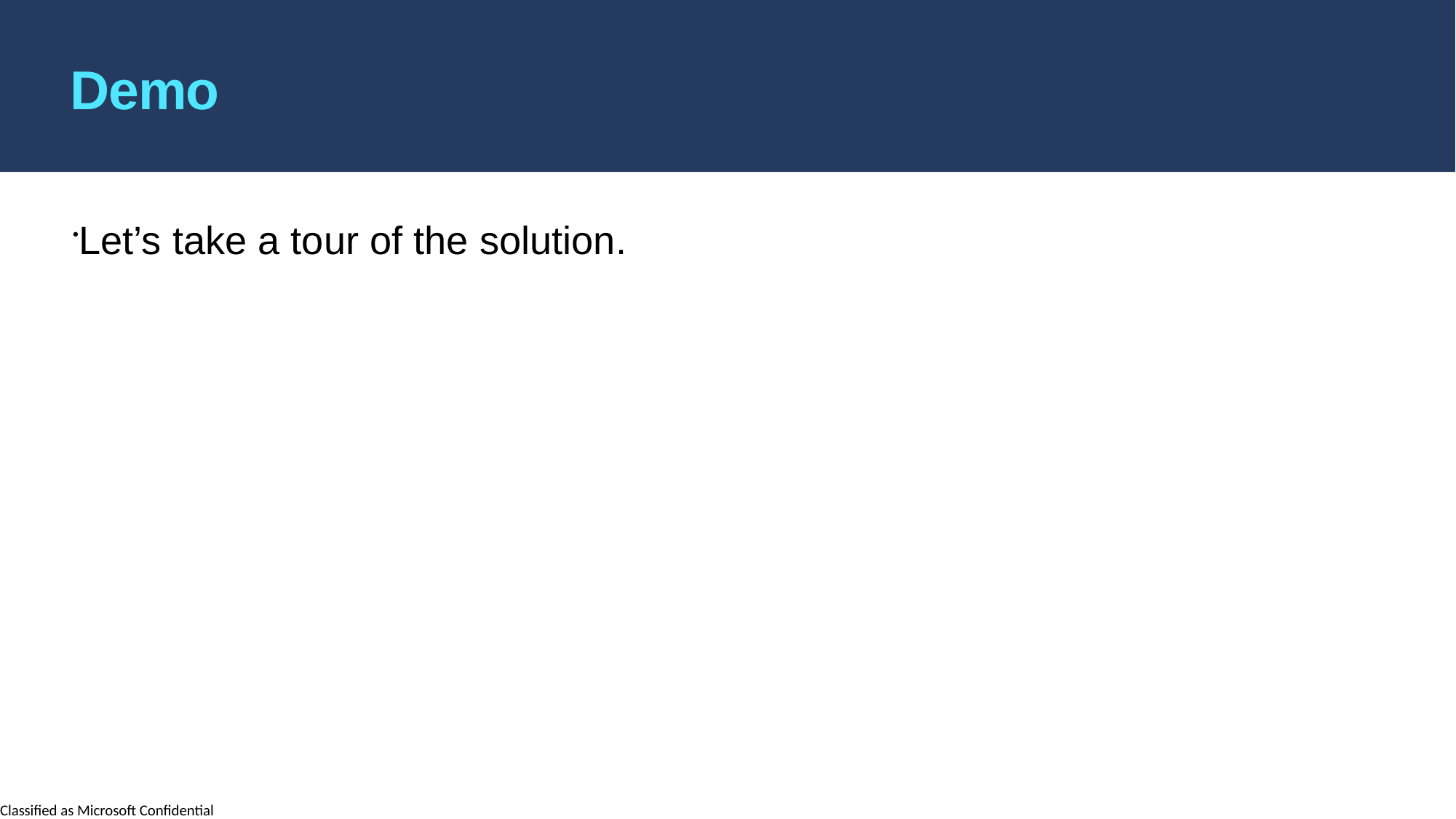

Demo
Let’s take a tour of the solution.